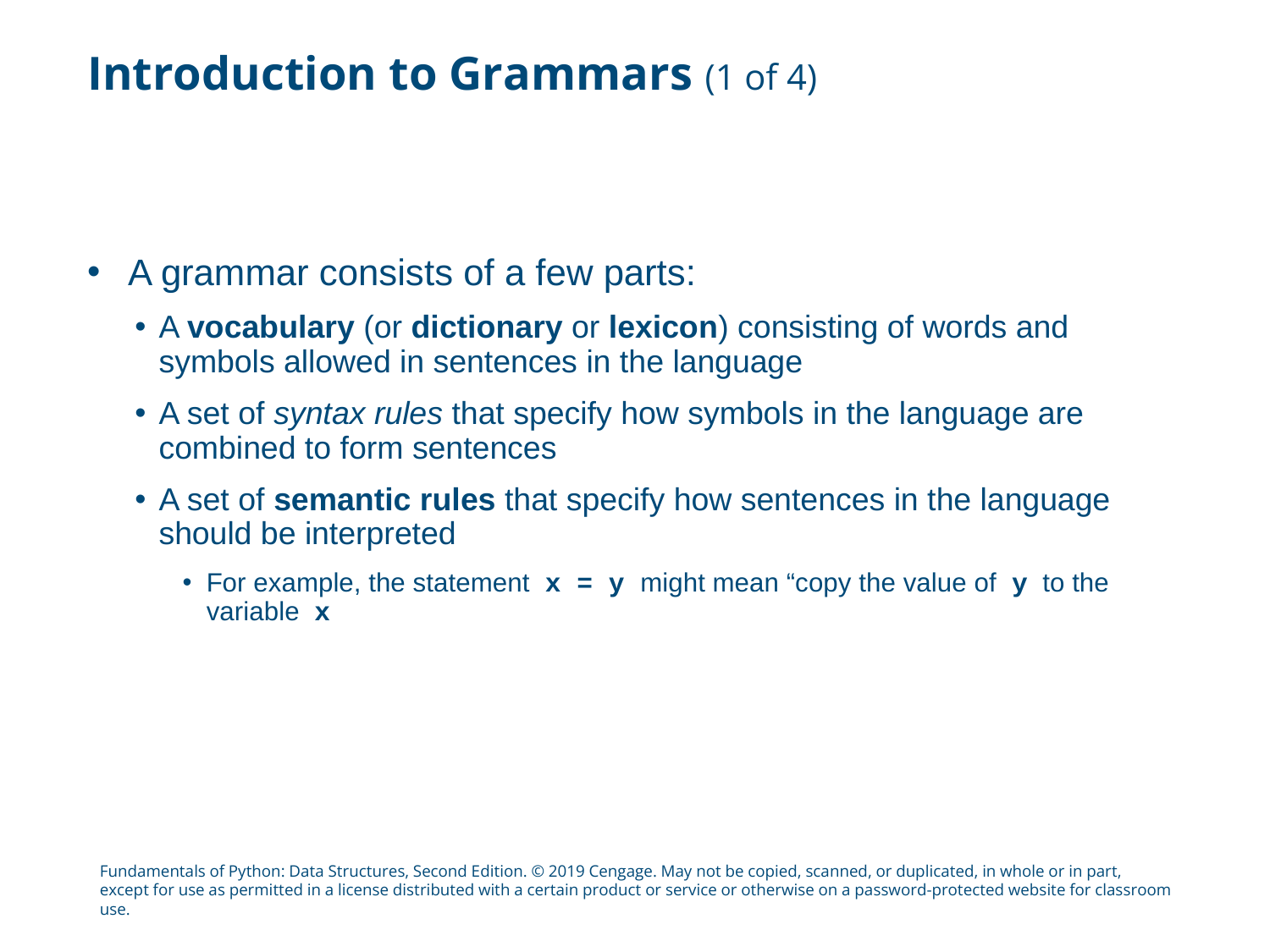

# Introduction to Grammars (1 of 4)
A grammar consists of a few parts:
A vocabulary (or dictionary or lexicon) consisting of words and symbols allowed in sentences in the language
A set of syntax rules that specify how symbols in the language are combined to form sentences
A set of semantic rules that specify how sentences in the language should be interpreted
For example, the statement  x = y might mean “copy the value of  y  to the variable  x
Fundamentals of Python: Data Structures, Second Edition. © 2019 Cengage. May not be copied, scanned, or duplicated, in whole or in part, except for use as permitted in a license distributed with a certain product or service or otherwise on a password-protected website for classroom use.